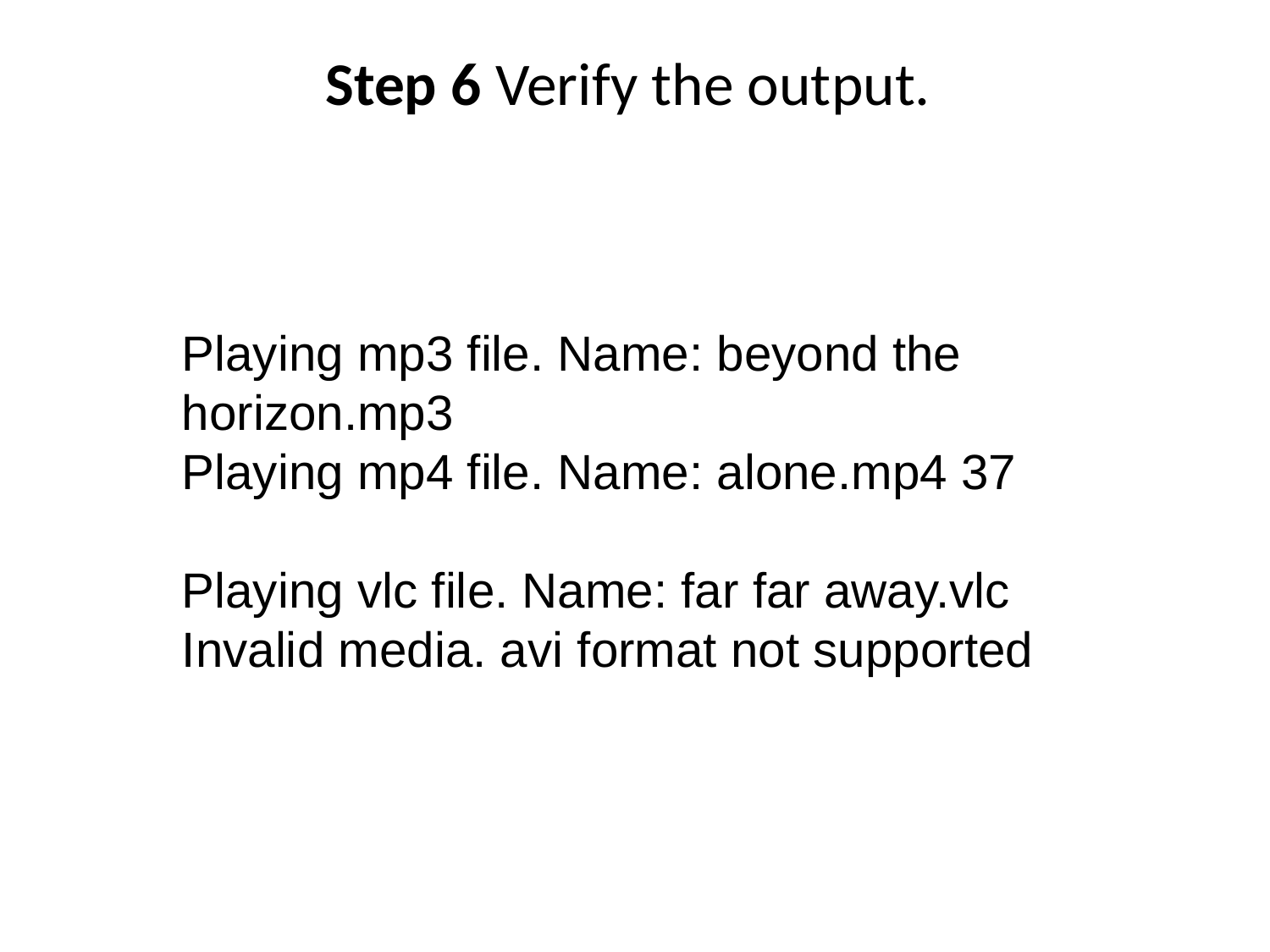

# Step 6 Verify the output.
Playing mp3 file. Name: beyond the horizon.mp3
Playing mp4 file. Name: alone.mp4 37

Playing vlc file. Name: far far away.vlc
Invalid media. avi format not supported